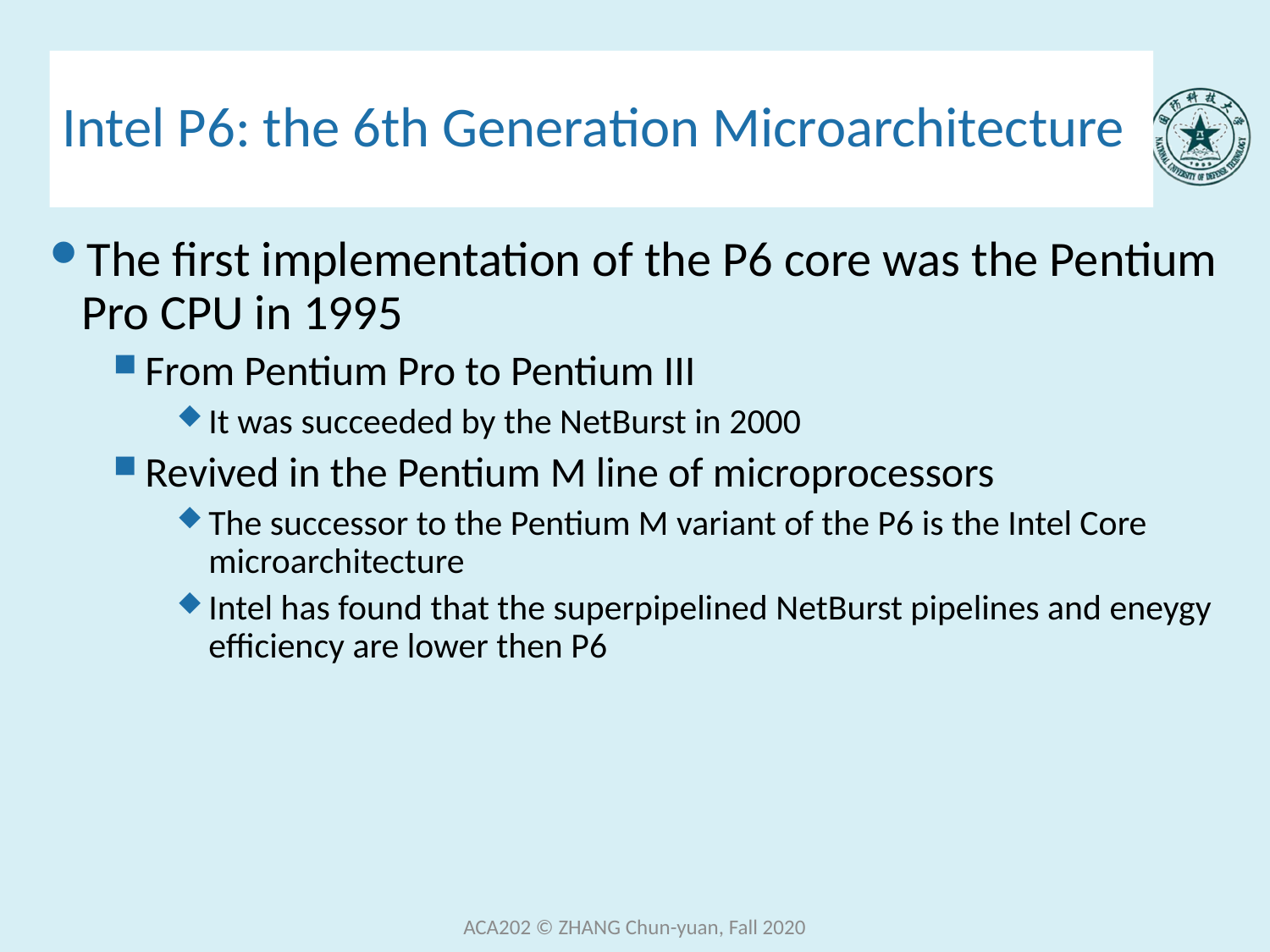

# Intel P6: the 6th Generation Microarchitecture
The first implementation of the P6 core was the Pentium Pro CPU in 1995
From Pentium Pro to Pentium III
It was succeeded by the NetBurst in 2000
Revived in the Pentium M line of microprocessors
The successor to the Pentium M variant of the P6 is the Intel Core microarchitecture
Intel has found that the superpipelined NetBurst pipelines and eneygy efficiency are lower then P6

ACA202 © ZHANG Chun-yuan, Fall 2020
52